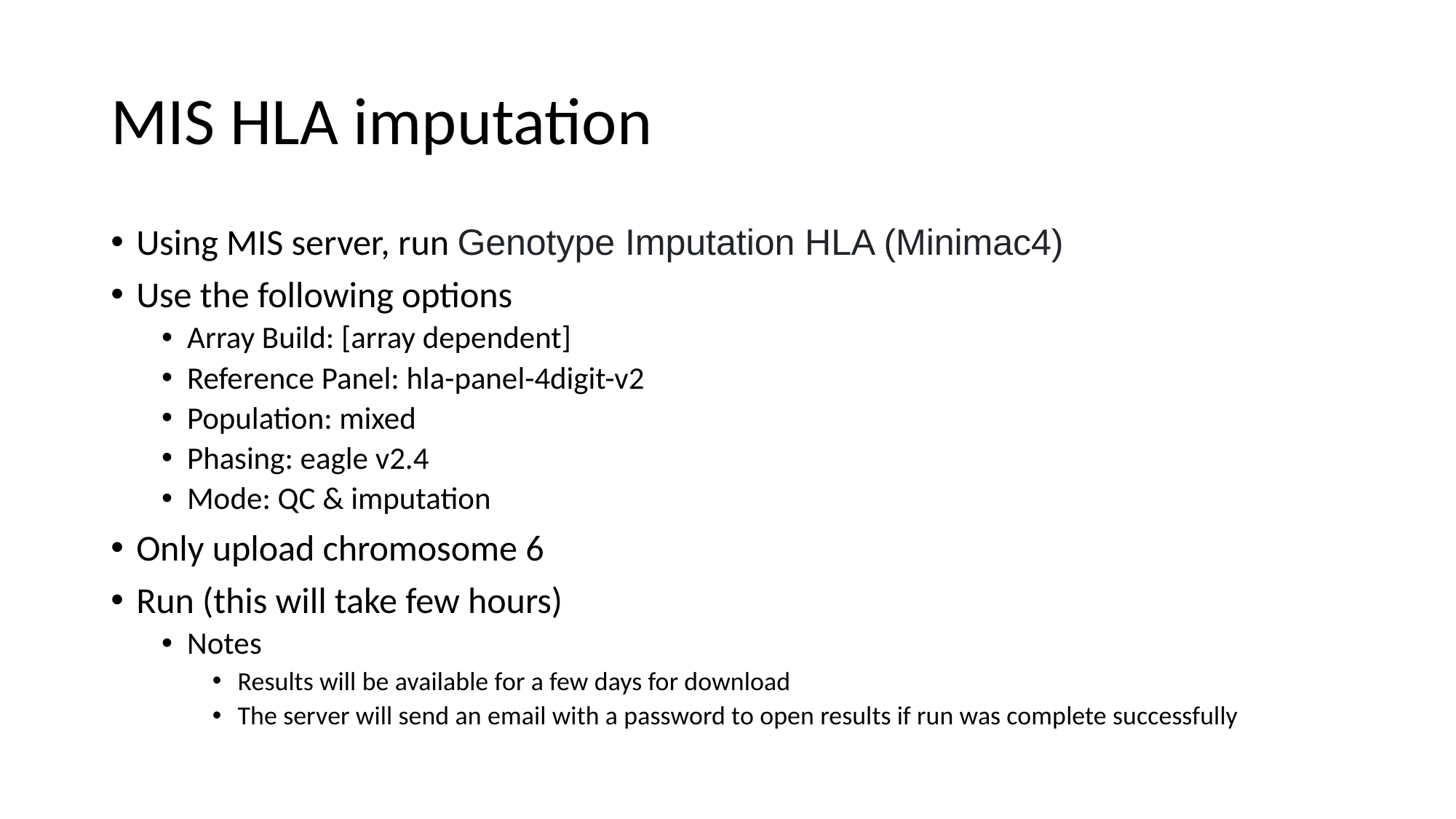

# MIS HLA imputation
Using MIS server, run Genotype Imputation HLA (Minimac4)
Use the following options
Array Build: [array dependent]
Reference Panel: hla-panel-4digit-v2
Population: mixed
Phasing: eagle v2.4
Mode: QC & imputation
Only upload chromosome 6
Run (this will take few hours)
Notes
Results will be available for a few days for download
The server will send an email with a password to open results if run was complete successfully